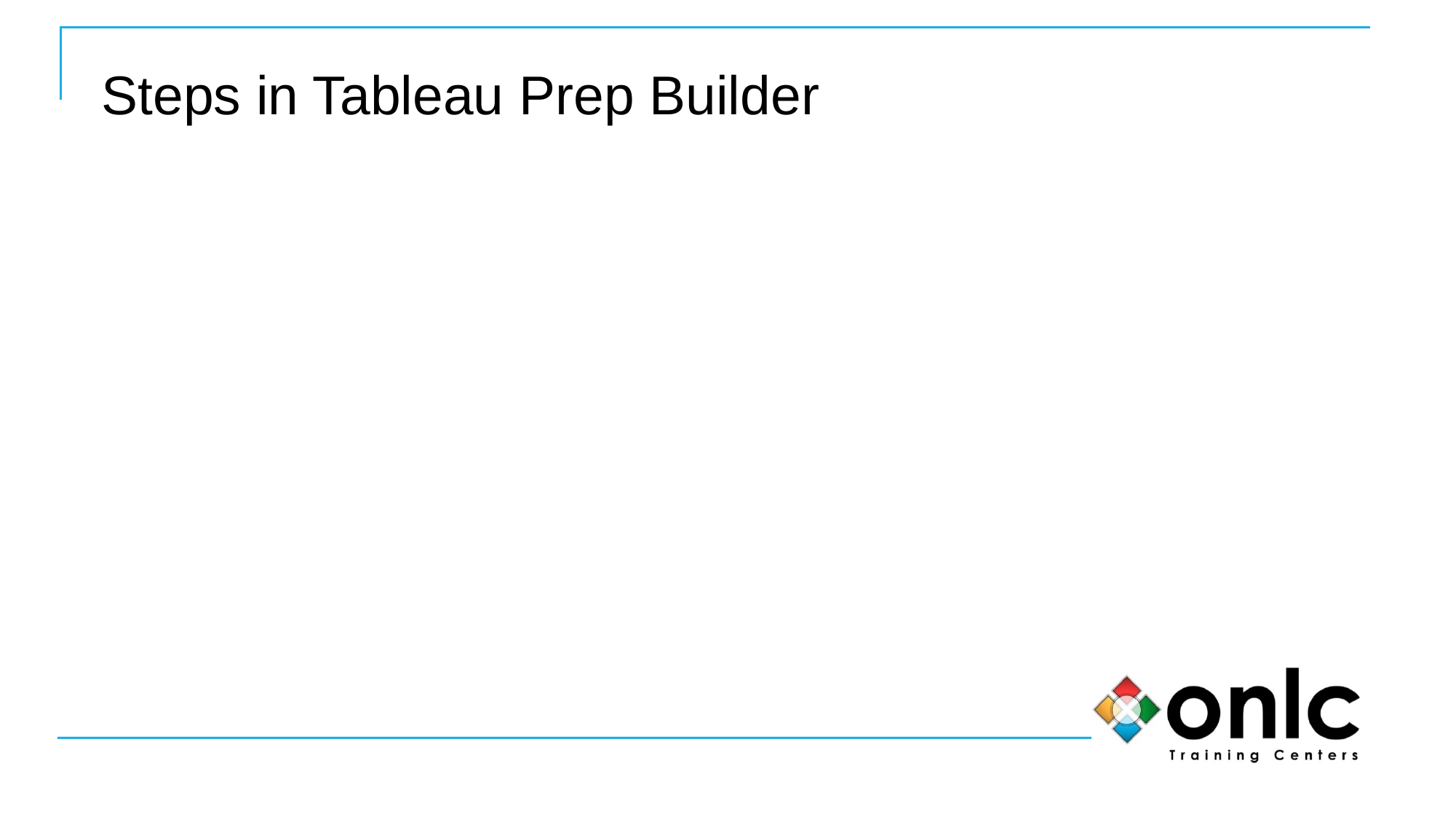

13
# Steps in Tableau Prep Builder